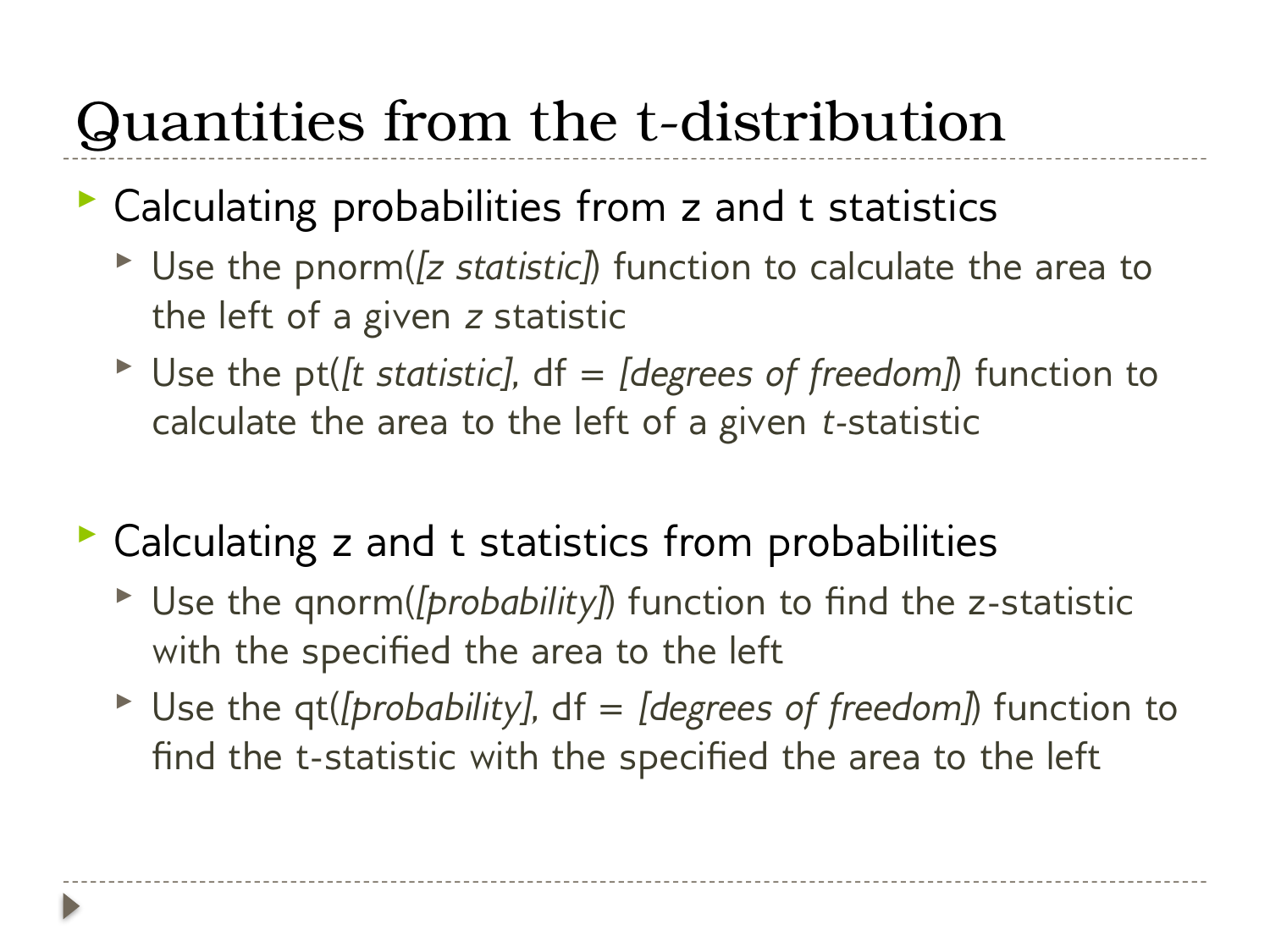

# Quantities from the t-distribution
Calculating probabilities from z and t statistics
Use the pnorm([z statistic]) function to calculate the area to the left of a given z statistic
Use the pt([t statistic], df = [degrees of freedom]) function to calculate the area to the left of a given t-statistic

Calculating z and t statistics from probabilities
Use the qnorm([probability]) function to find the z-statistic with the specified the area to the left
Use the qt([probability], df = [degrees of freedom]) function to find the t-statistic with the specified the area to the left